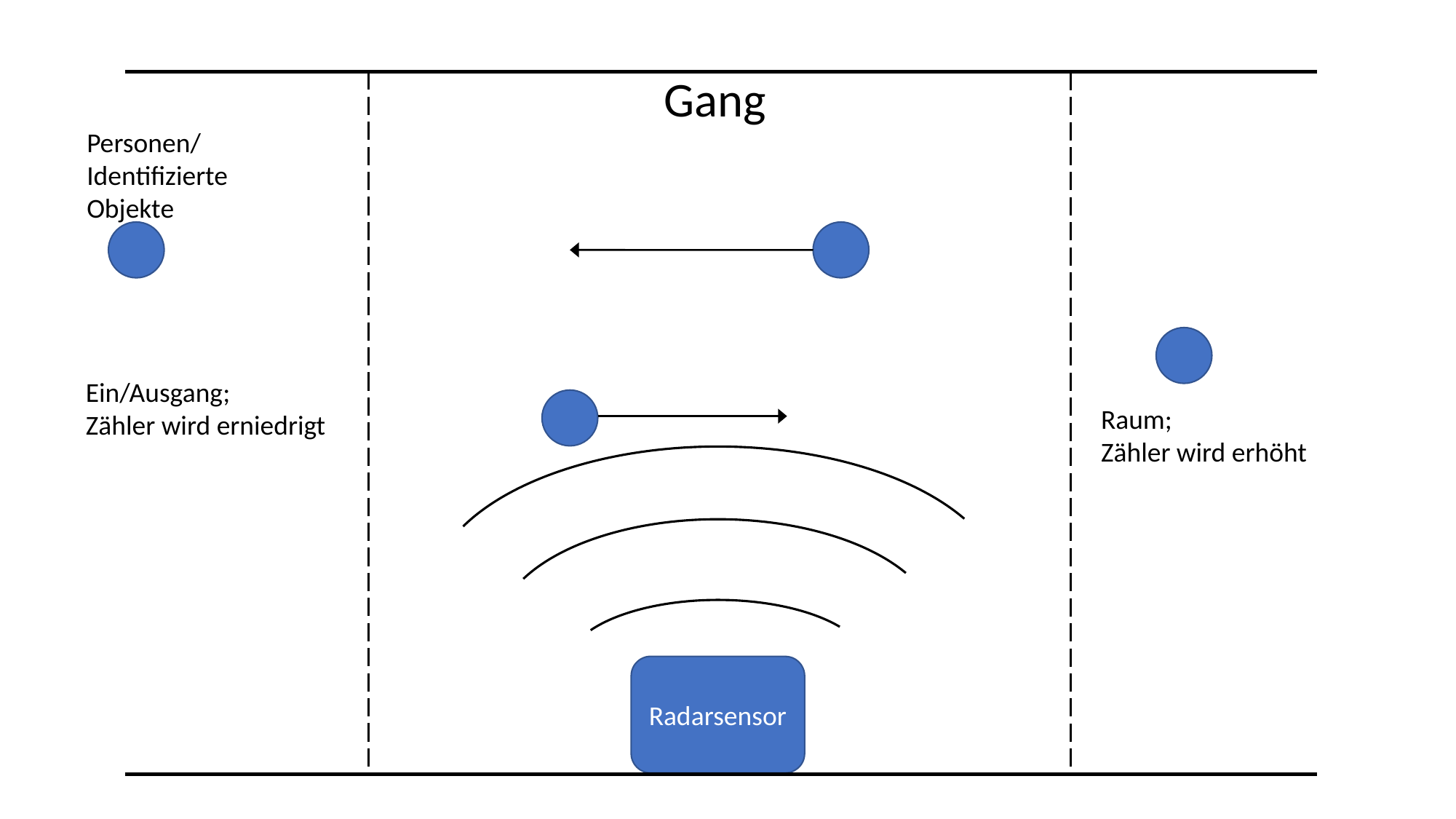

Gang
Personen/
Identifizierte Objekte

Ein/Ausgang;
Zähler wird erniedrigt

Raum;
Zähler wird erhöht

Radarsensor